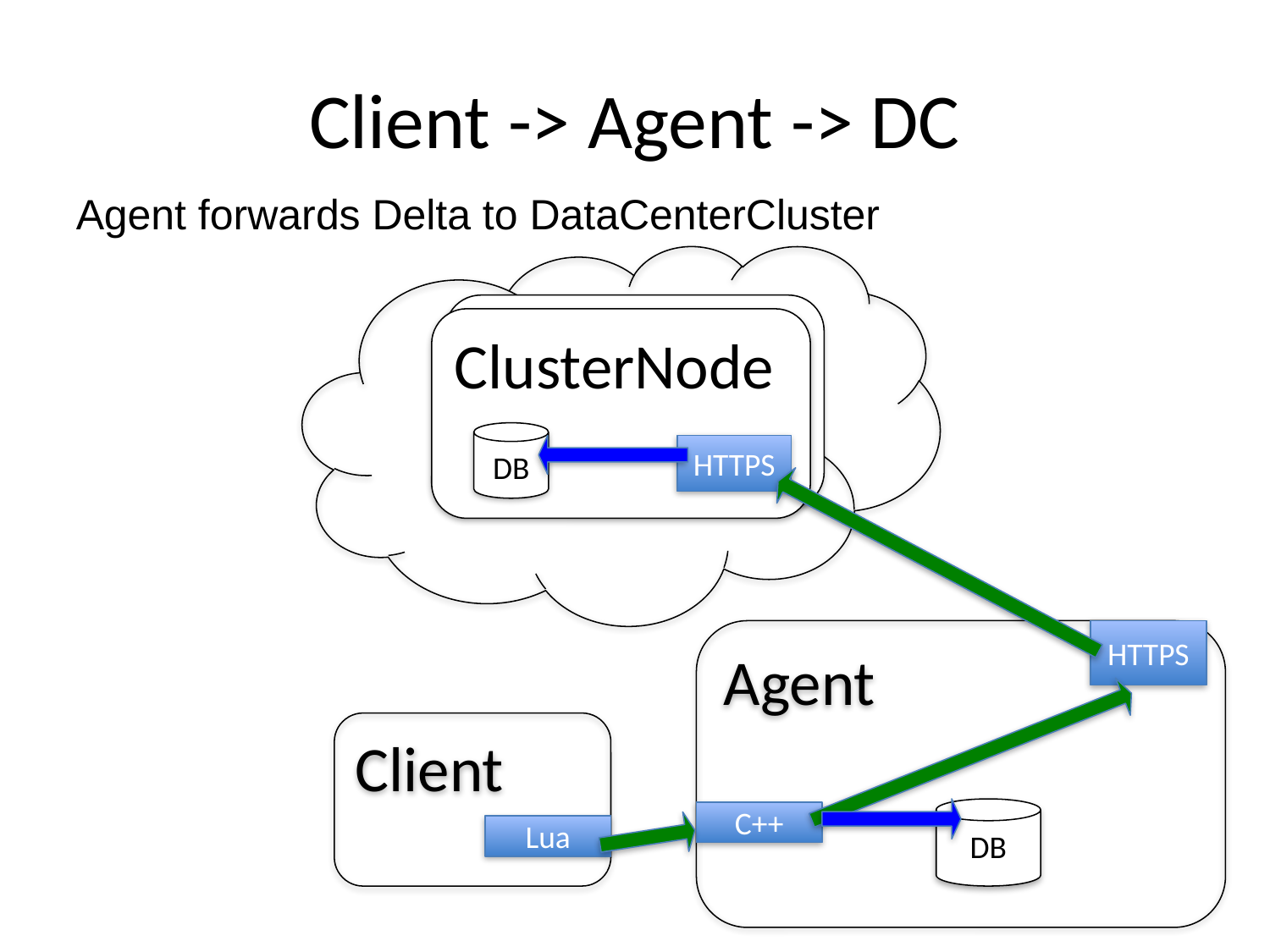

# Client -> Agent -> DC
Agent forwards Delta to DataCenterCluster

ClusterNode
DB

HTTPS

Agent
HTTPS
Client

DB
C++
Lua